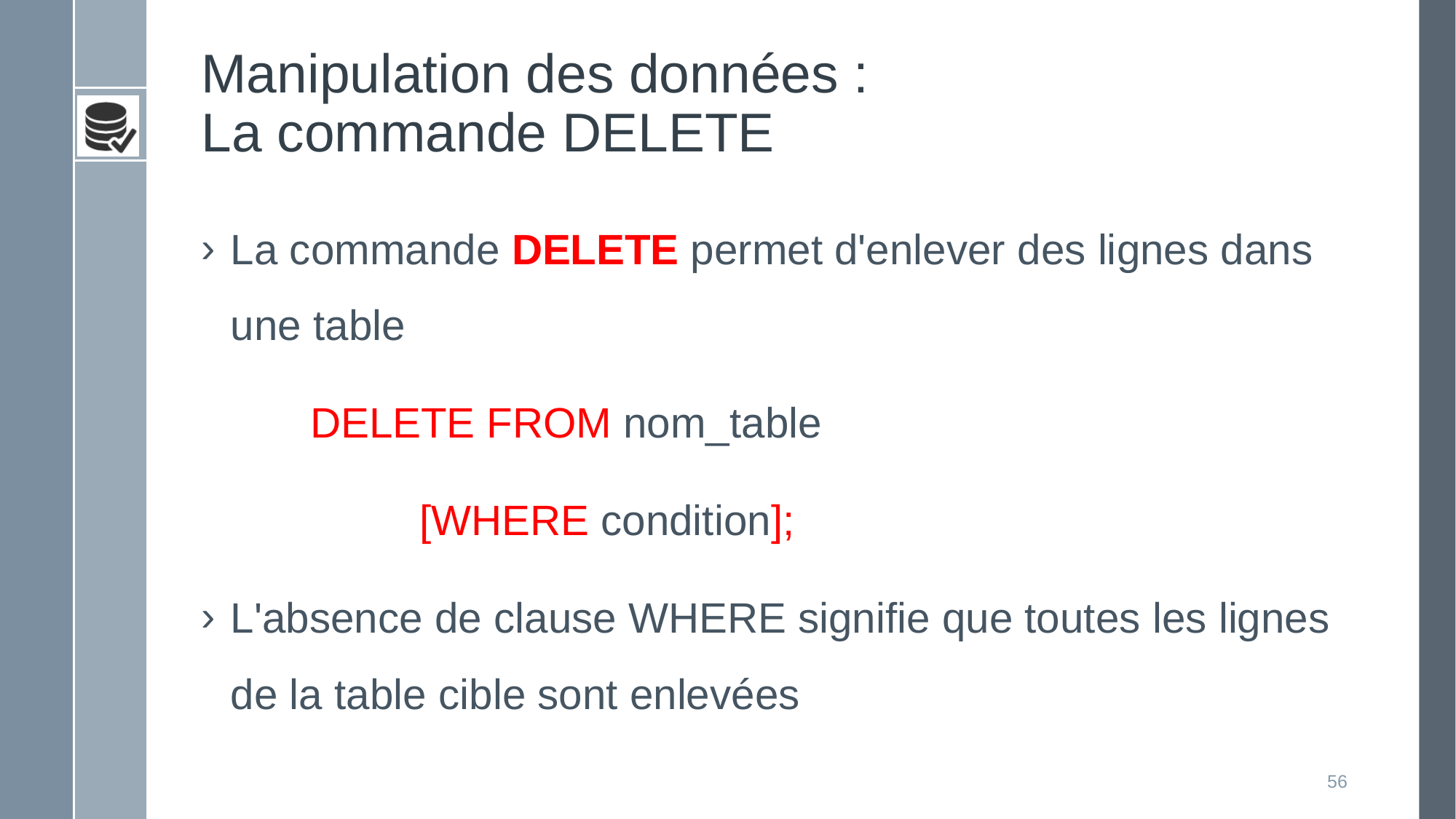

# Manipulation des données : La commande DELETE
La commande DELETE permet d'enlever des lignes dans une table
	DELETE FROM nom_table
		[WHERE condition];
L'absence de clause WHERE signifie que toutes les lignes de la table cible sont enlevées
56